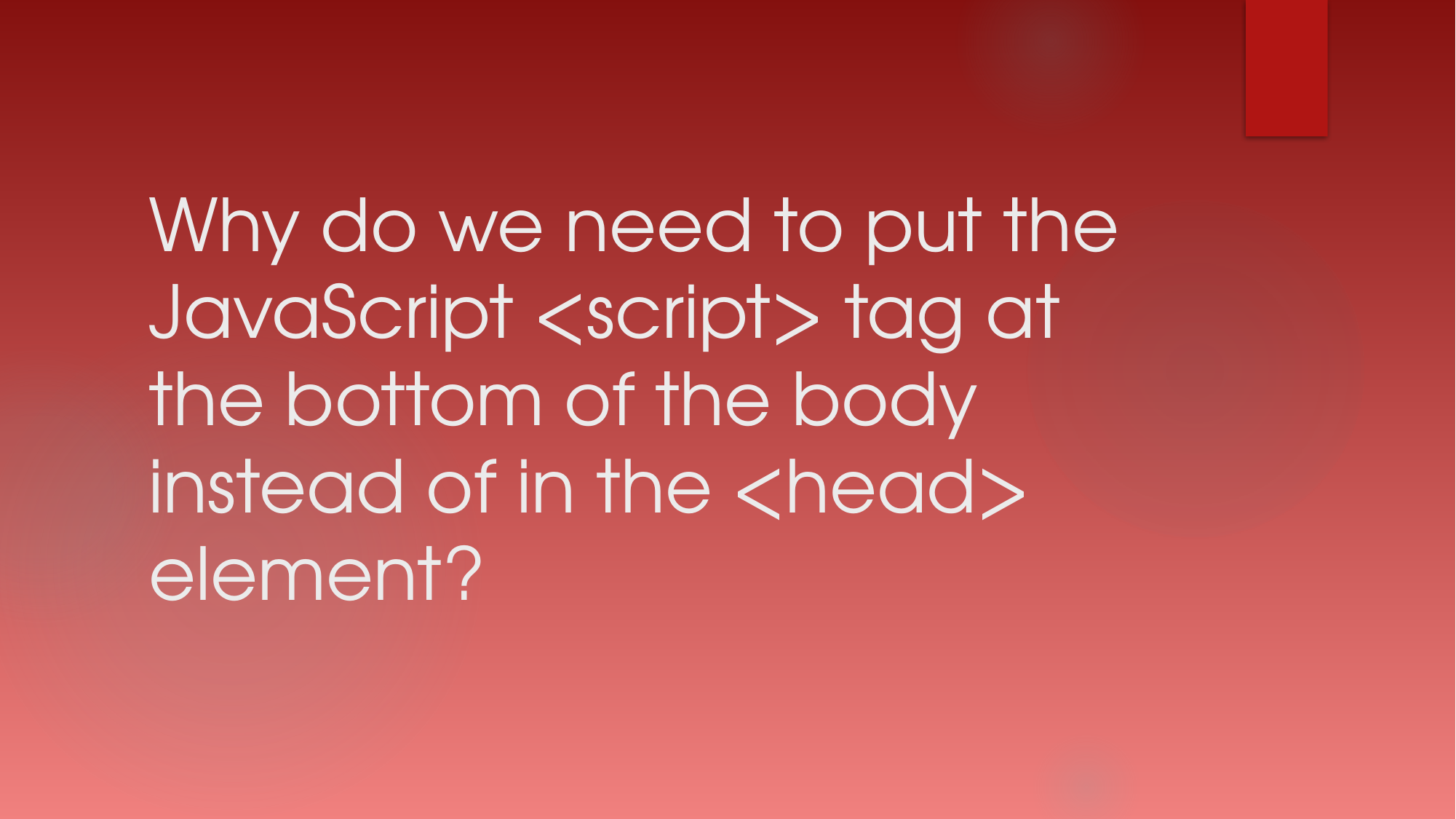

# Why do we need to put the JavaScript <script> tag at the bottom of the body instead of in the <head> element?